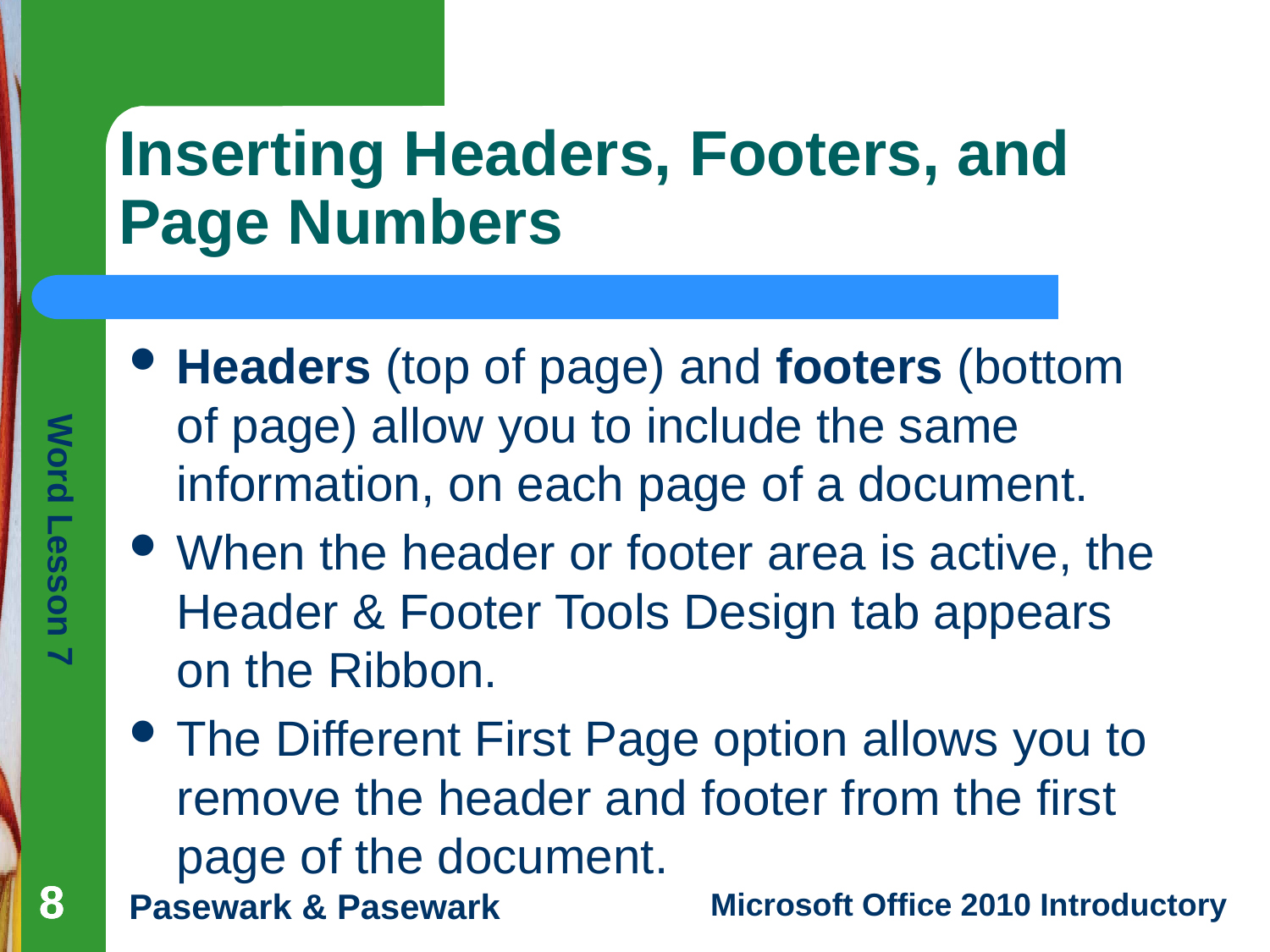

# Inserting Headers, Footers, and Page Numbers
Headers (top of page) and footers (bottom of page) allow you to include the same information, on each page of a document.
When the header or footer area is active, the Header & Footer Tools Design tab appears on the Ribbon.
The Different First Page option allows you to remove the header and footer from the first page of the document.
8
8
8